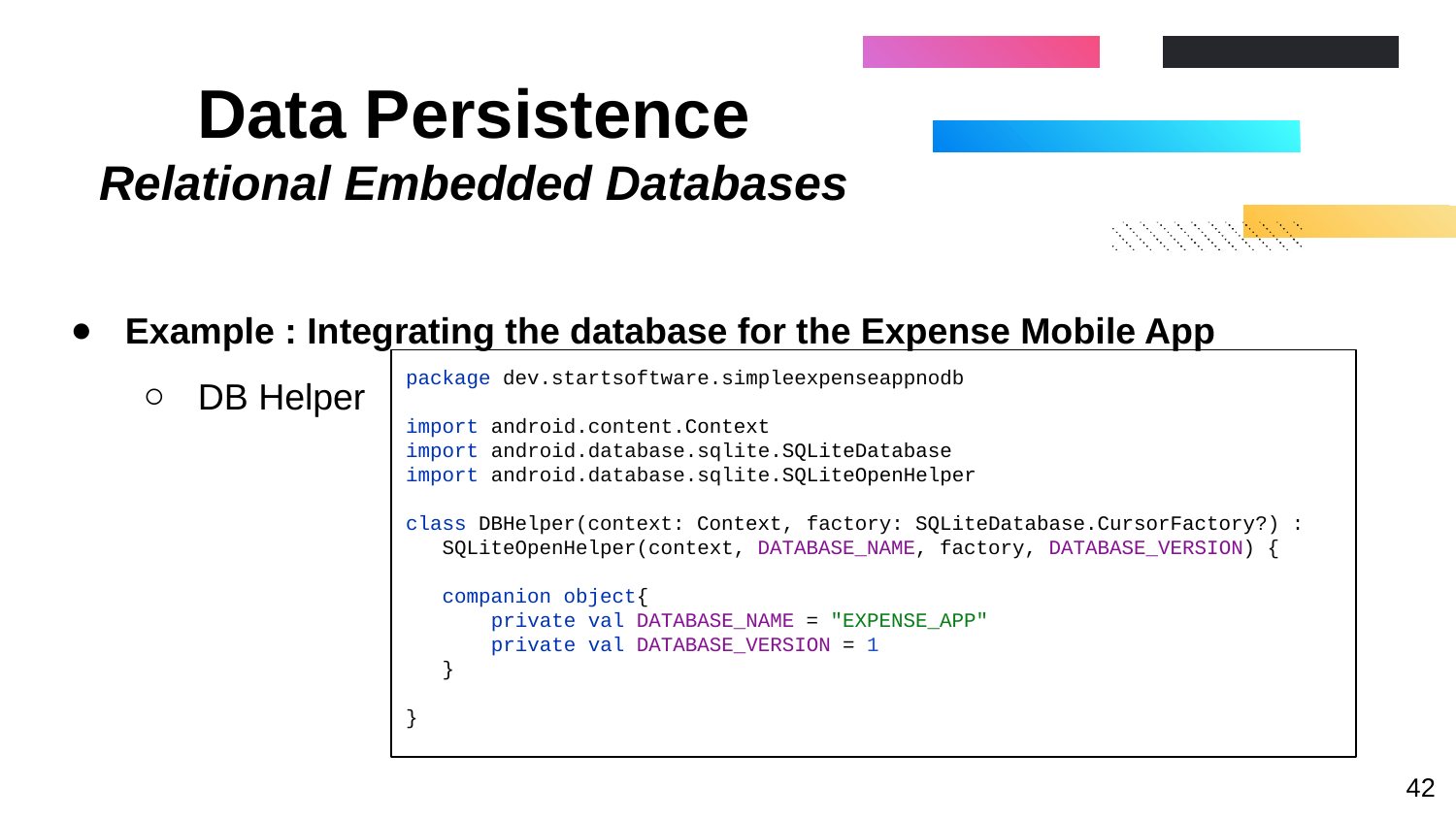

# Data Persistence Relational Embedded Databases
Example : Integrating the database for the Expense Mobile App
DB Helper
package dev.startsoftware.simpleexpenseappnodb

import android.content.Context
import android.database.sqlite.SQLiteDatabase
import android.database.sqlite.SQLiteOpenHelper

class DBHelper(context: Context, factory: SQLiteDatabase.CursorFactory?) :
   SQLiteOpenHelper(context, DATABASE_NAME, factory, DATABASE_VERSION) {

   companion object{
       private val DATABASE_NAME = "EXPENSE_APP"
       private val DATABASE_VERSION = 1
   }

}

42